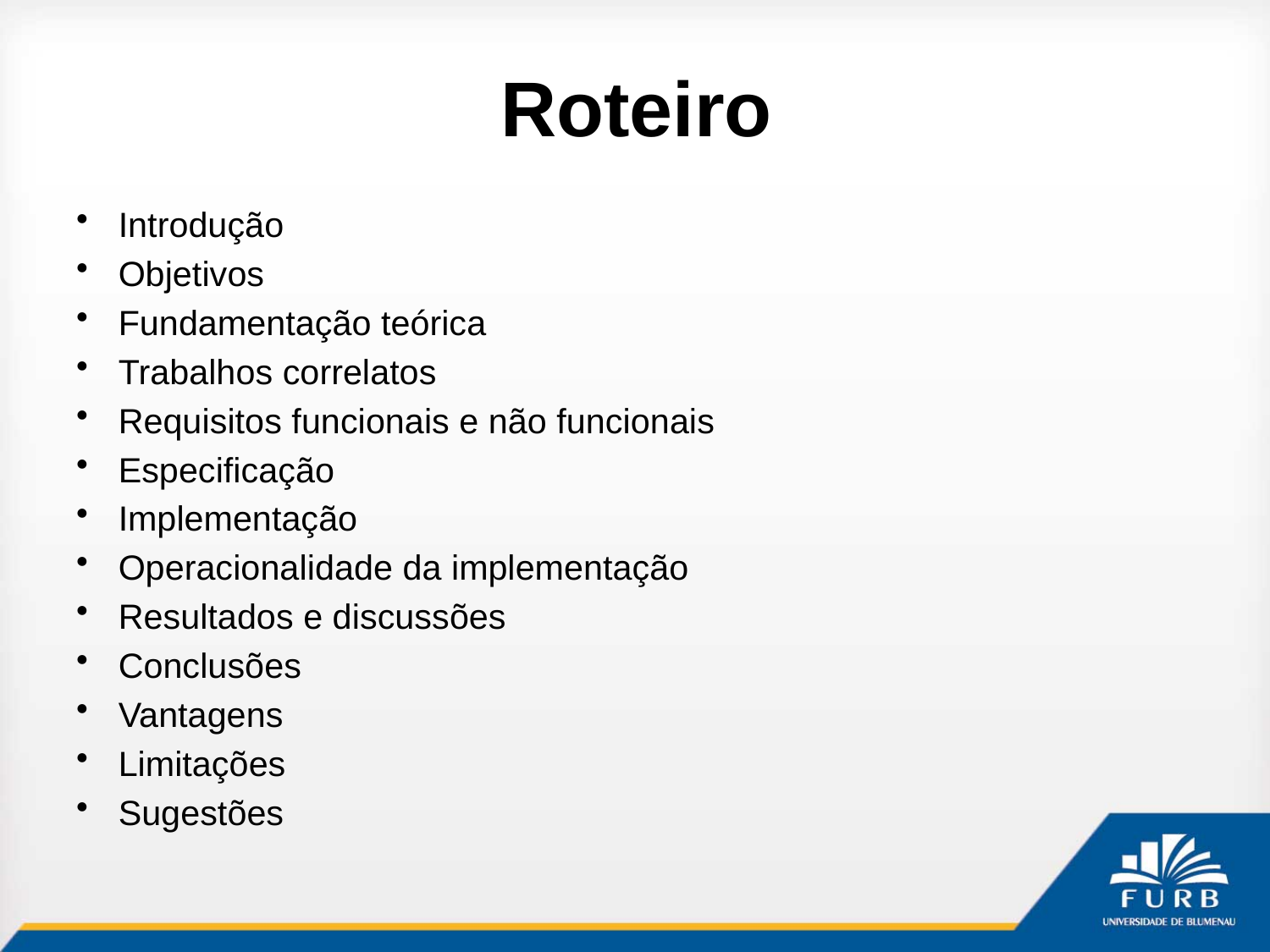

# Roteiro
Introdução
Objetivos
Fundamentação teórica
Trabalhos correlatos
Requisitos funcionais e não funcionais
Especificação
Implementação
Operacionalidade da implementação
Resultados e discussões
Conclusões
Vantagens
Limitações
Sugestões